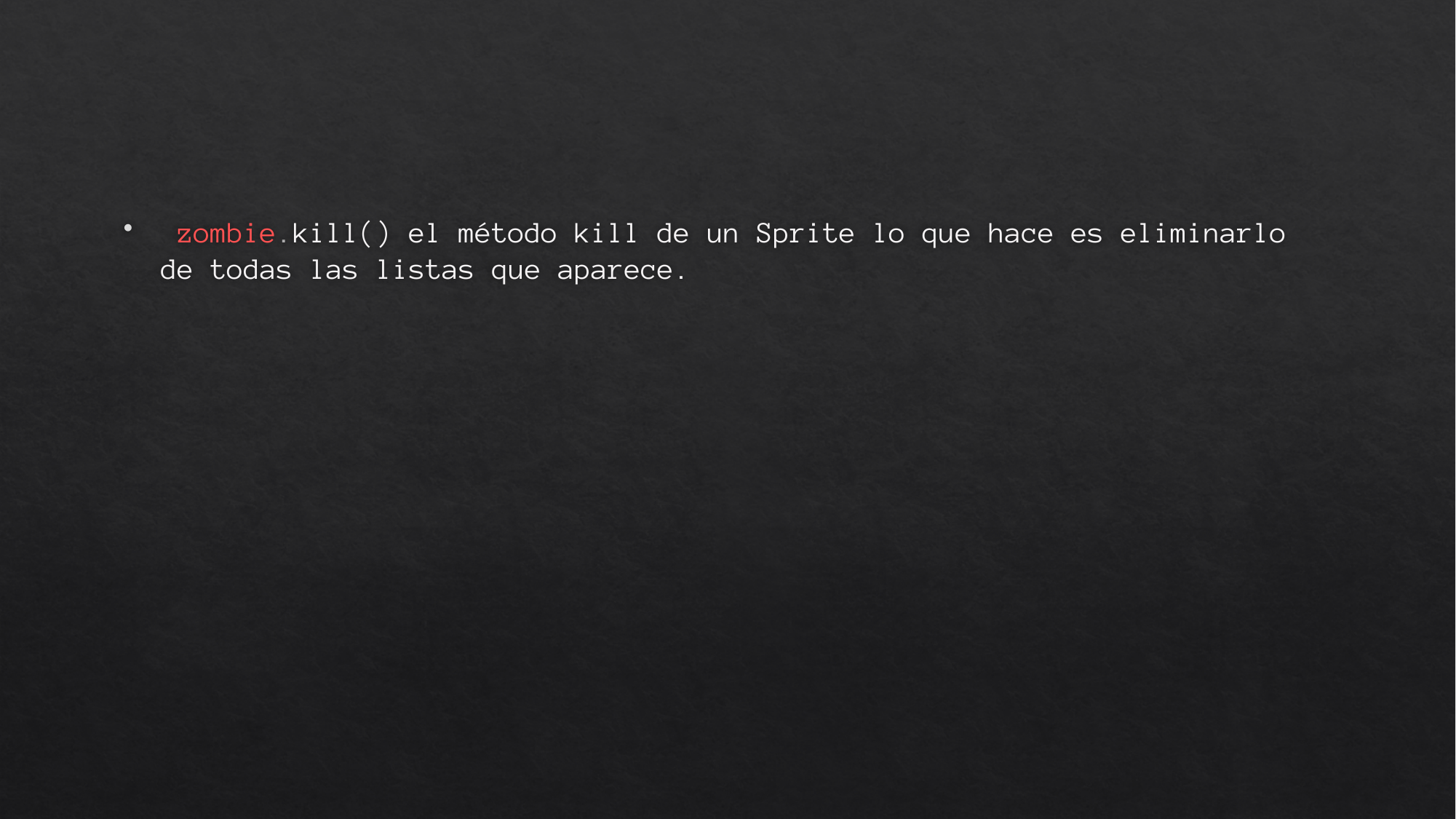

#
 zombie.kill() el método kill de un Sprite lo que hace es eliminarlo de todas las listas que aparece.